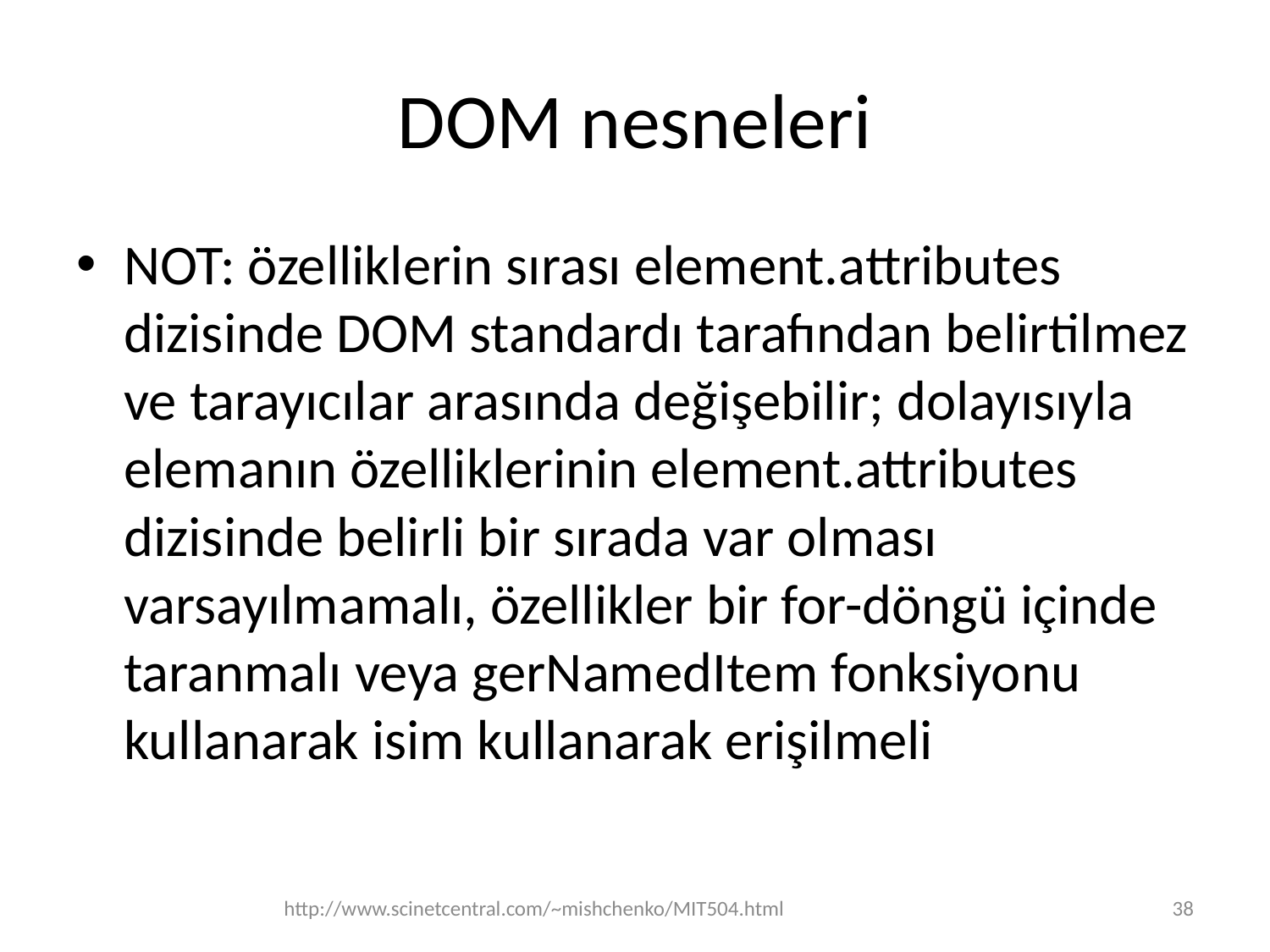

# DOM nesneleri
NOT: özelliklerin sırası element.attributes dizisinde DOM standardı tarafından belirtilmez ve tarayıcılar arasında değişebilir; dolayısıyla elemanın özelliklerinin element.attributes dizisinde belirli bir sırada var olması varsayılmamalı, özellikler bir for-döngü içinde taranmalı veya gerNamedItem fonksiyonu kullanarak isim kullanarak erişilmeli

http://www.scinetcentral.com/~mishchenko/MIT504.html
38